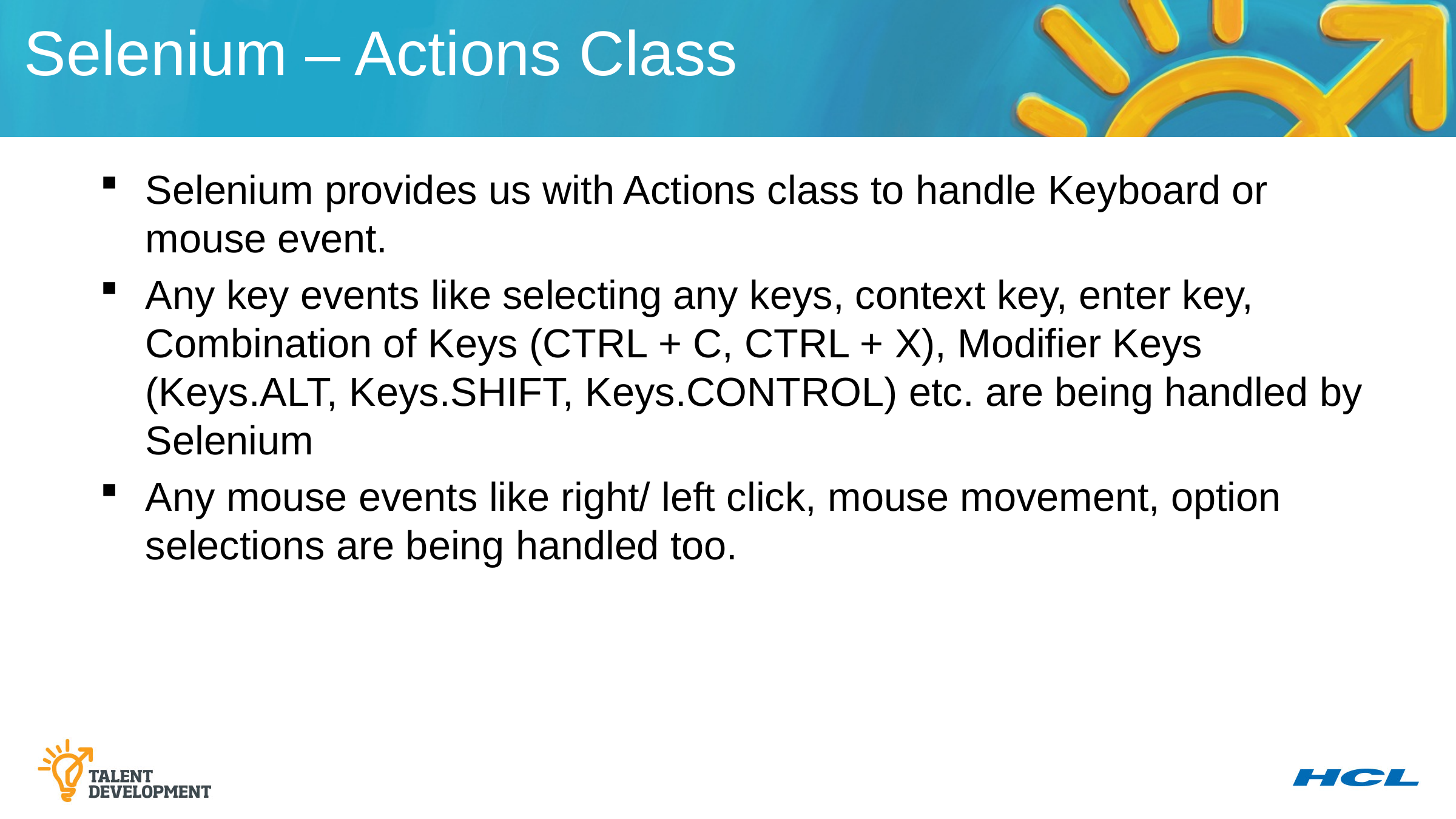

Selenium – Actions Class
Selenium provides us with Actions class to handle Keyboard or mouse event.
Any key events like selecting any keys, context key, enter key, Combination of Keys (CTRL + C, CTRL + X), Modifier Keys (Keys.ALT, Keys.SHIFT, Keys.CONTROL) etc. are being handled by Selenium
Any mouse events like right/ left click, mouse movement, option selections are being handled too.